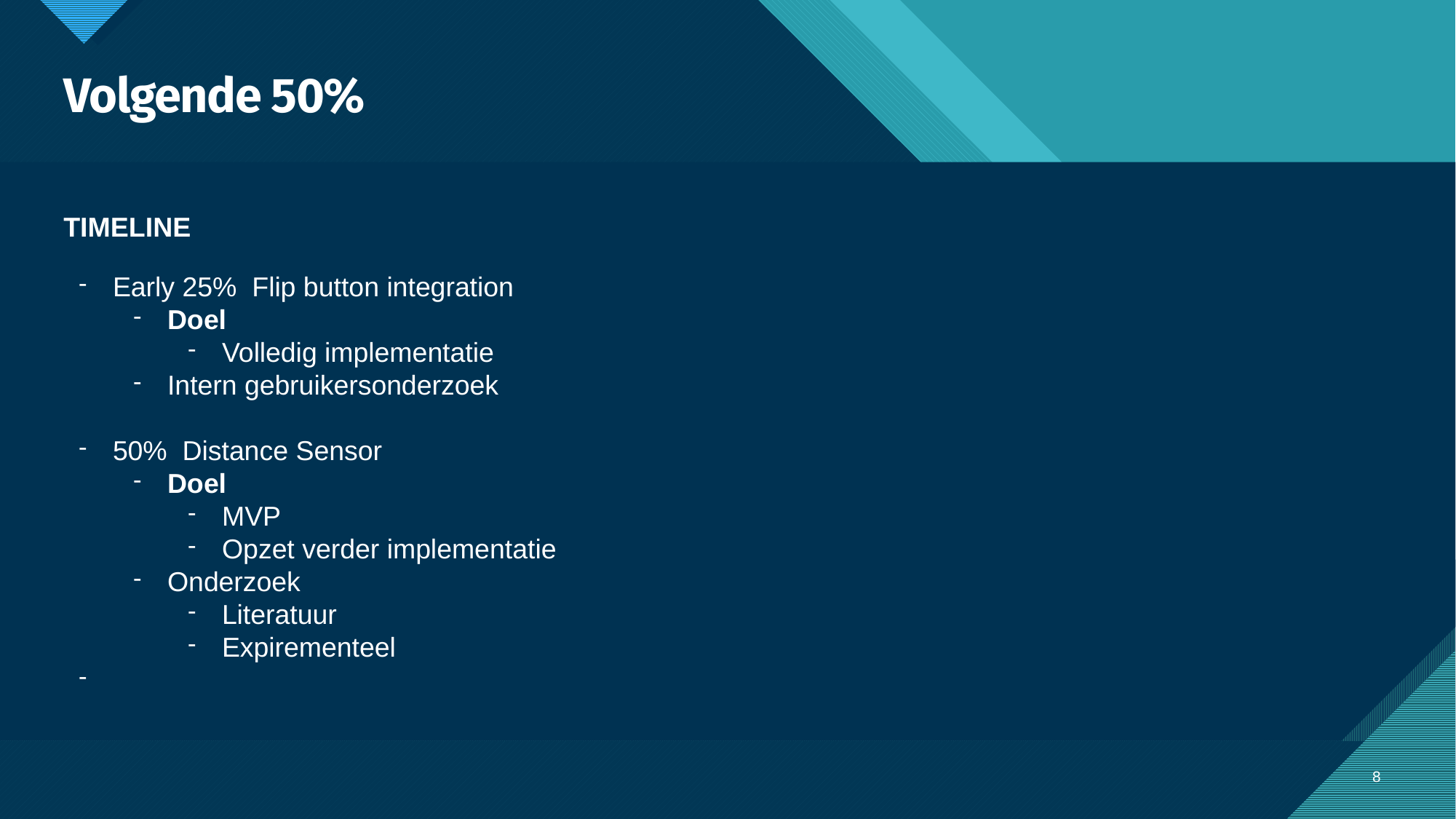

# Volgende 50%
TIMELINE

Early 25%  Flip button integration
Doel
Volledig implementatie
Intern gebruikersonderzoek

50%  Distance Sensor
Doel
MVP
Opzet verder implementatie
Onderzoek
Literatuur
Expirementeel

8